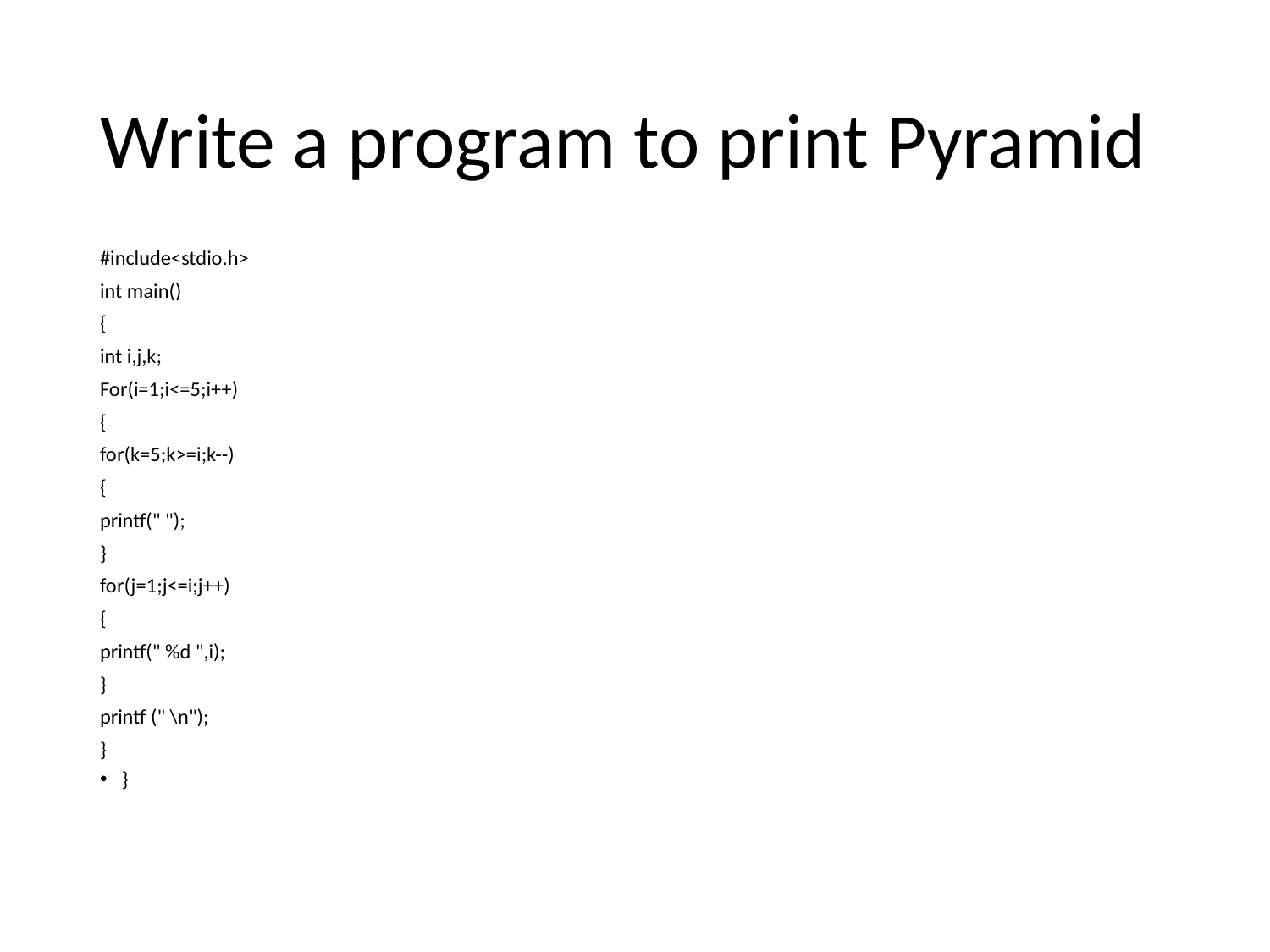

# Write a program to print Pyramid

#include<stdio.h>
int main()
{
int i,j,k;
For(i=1;i<=5;i++)
{
for(k=5;k>=i;k--)
{
printf(" ");
}
for(j=1;j<=i;j++)
{
printf(" %d ",i);
}
printf (" \n");
}
}